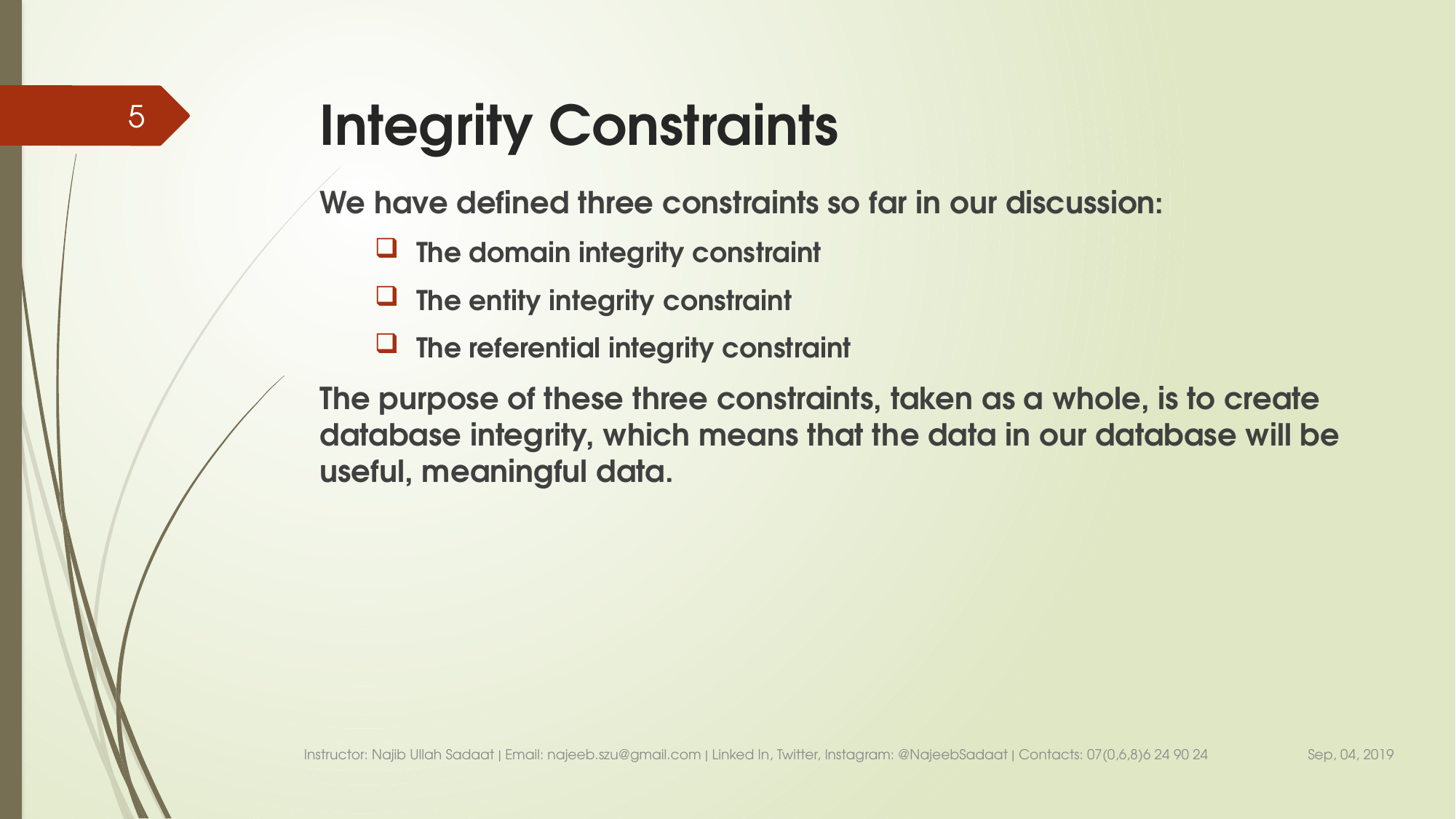

# Integrity Constraints
5
We have defined three constraints so far in our discussion:
 The domain integrity constraint
 The entity integrity constraint
 The referential integrity constraint
The purpose of these three constraints, taken as a whole, is to create database integrity, which means that the data in our database will be useful, meaningful data.
Sep, 04, 2019
Instructor: Najib Ullah Sadaat | Email: najeeb.szu@gmail.com | Linked In, Twitter, Instagram: @NajeebSadaat | Contacts: 07(0,6,8)6 24 90 24